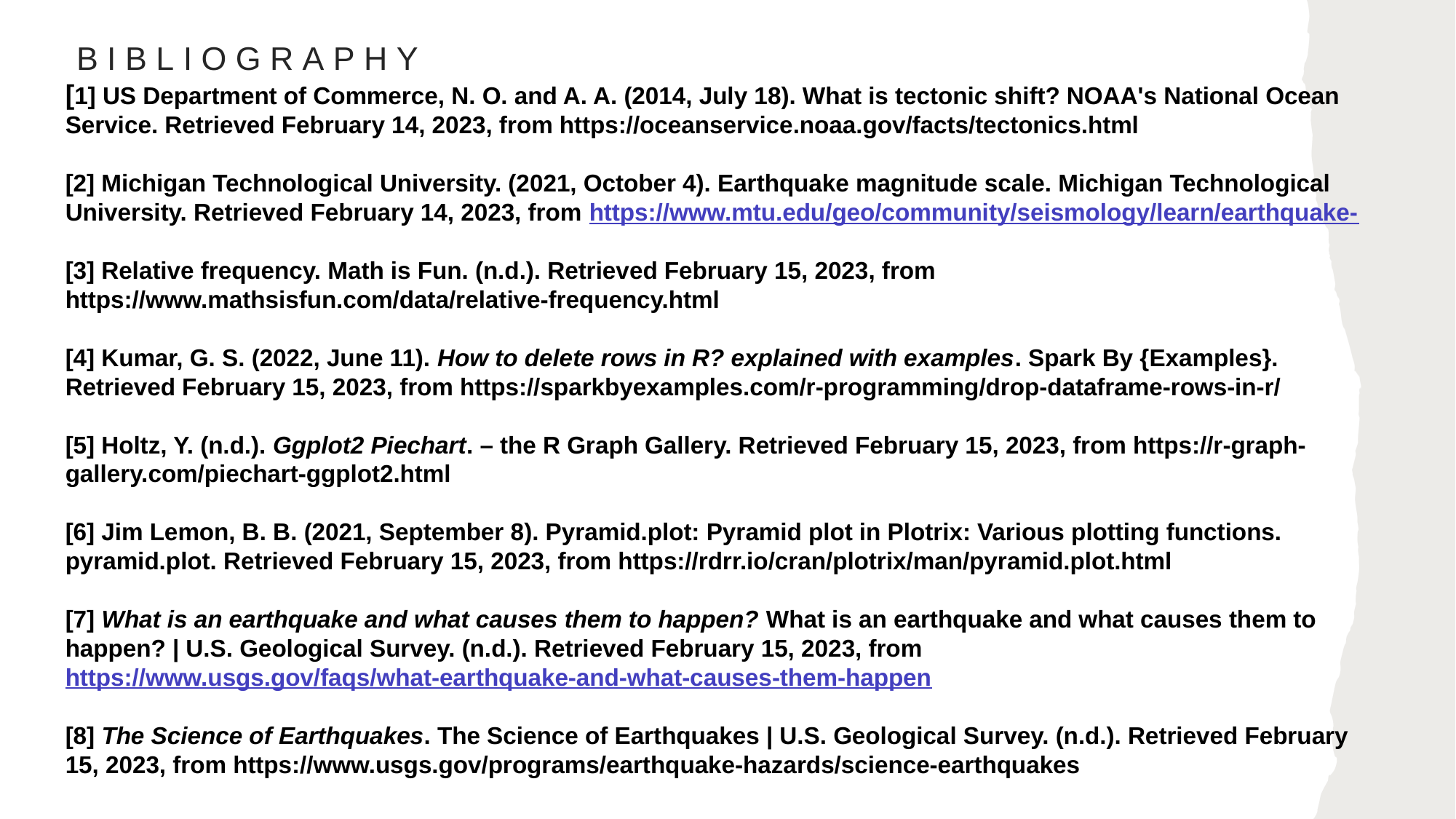

# bibliography
[1] US Department of Commerce, N. O. and A. A. (2014, July 18). What is tectonic shift? NOAA's National Ocean Service. Retrieved February 14, 2023, from https://oceanservice.noaa.gov/facts/tectonics.html

[2] Michigan Technological University. (2021, October 4). Earthquake magnitude scale. Michigan Technological University. Retrieved February 14, 2023, from https://www.mtu.edu/geo/community/seismology/learn/earthquake-

[3] Relative frequency. Math is Fun. (n.d.). Retrieved February 15, 2023, from https://www.mathsisfun.com/data/relative-frequency.html

[4] Kumar, G. S. (2022, June 11). How to delete rows in R? explained with examples. Spark By {Examples}. Retrieved February 15, 2023, from https://sparkbyexamples.com/r-programming/drop-dataframe-rows-in-r/

[5] Holtz, Y. (n.d.). Ggplot2 Piechart. – the R Graph Gallery. Retrieved February 15, 2023, from https://r-graph-gallery.com/piechart-ggplot2.html

[6] Jim Lemon, B. B. (2021, September 8). Pyramid.plot: Pyramid plot in Plotrix: Various plotting functions. pyramid.plot. Retrieved February 15, 2023, from https://rdrr.io/cran/plotrix/man/pyramid.plot.html

[7] What is an earthquake and what causes them to happen? What is an earthquake and what causes them to happen? | U.S. Geological Survey. (n.d.). Retrieved February 15, 2023, from https://www.usgs.gov/faqs/what-earthquake-and-what-causes-them-happen

[8] The Science of Earthquakes. The Science of Earthquakes | U.S. Geological Survey. (n.d.). Retrieved February 15, 2023, from https://www.usgs.gov/programs/earthquake-hazards/science-earthquakes